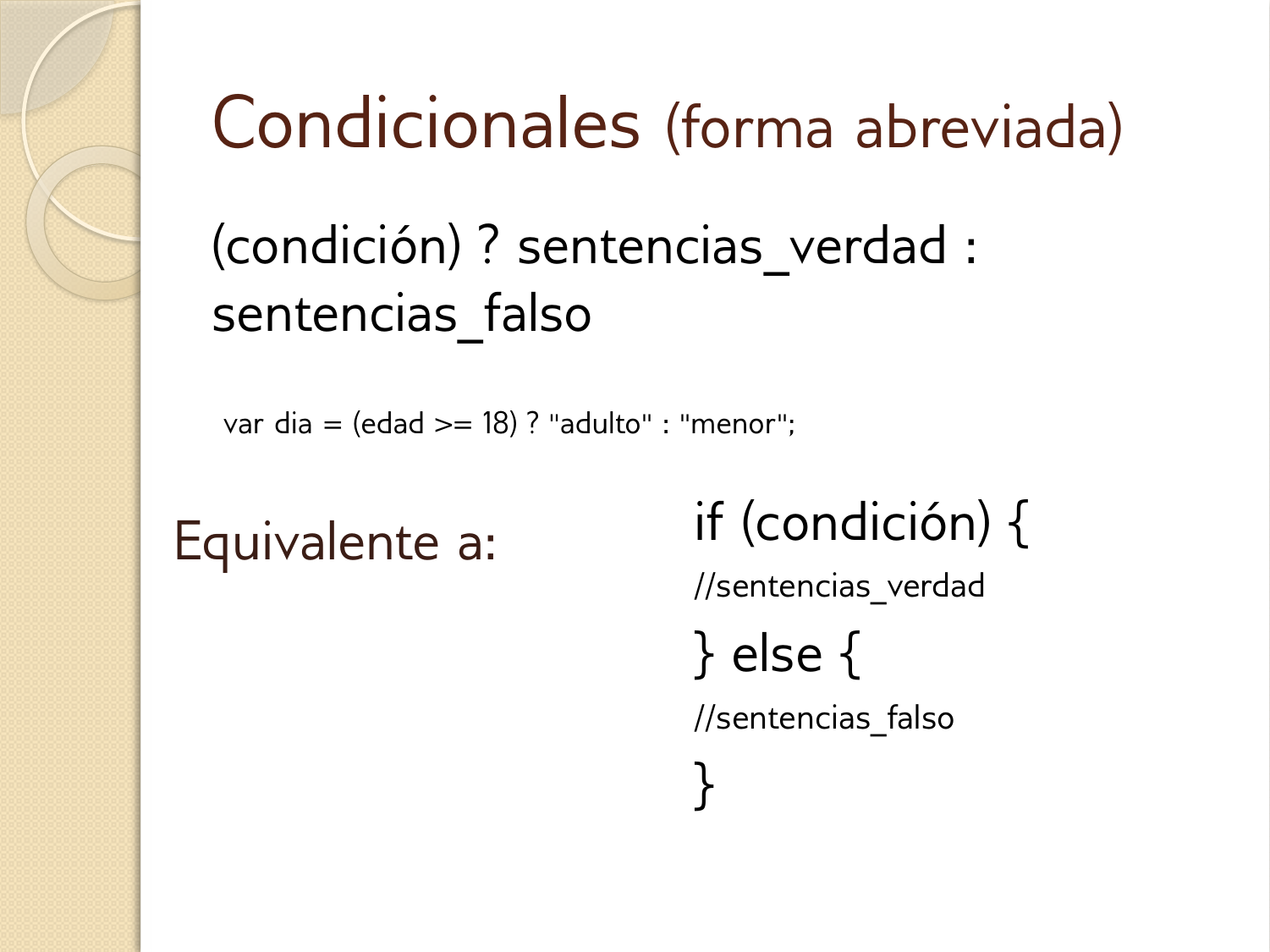

# Condicionales (forma abreviada)
(condición) ? sentencias_verdad : sentencias_falso

var dia = (edad >= 18) ? "adulto" : "menor";

if (condición) {
//sentencias_verdad
} else {
//sentencias_falso
}
Equivalente a: